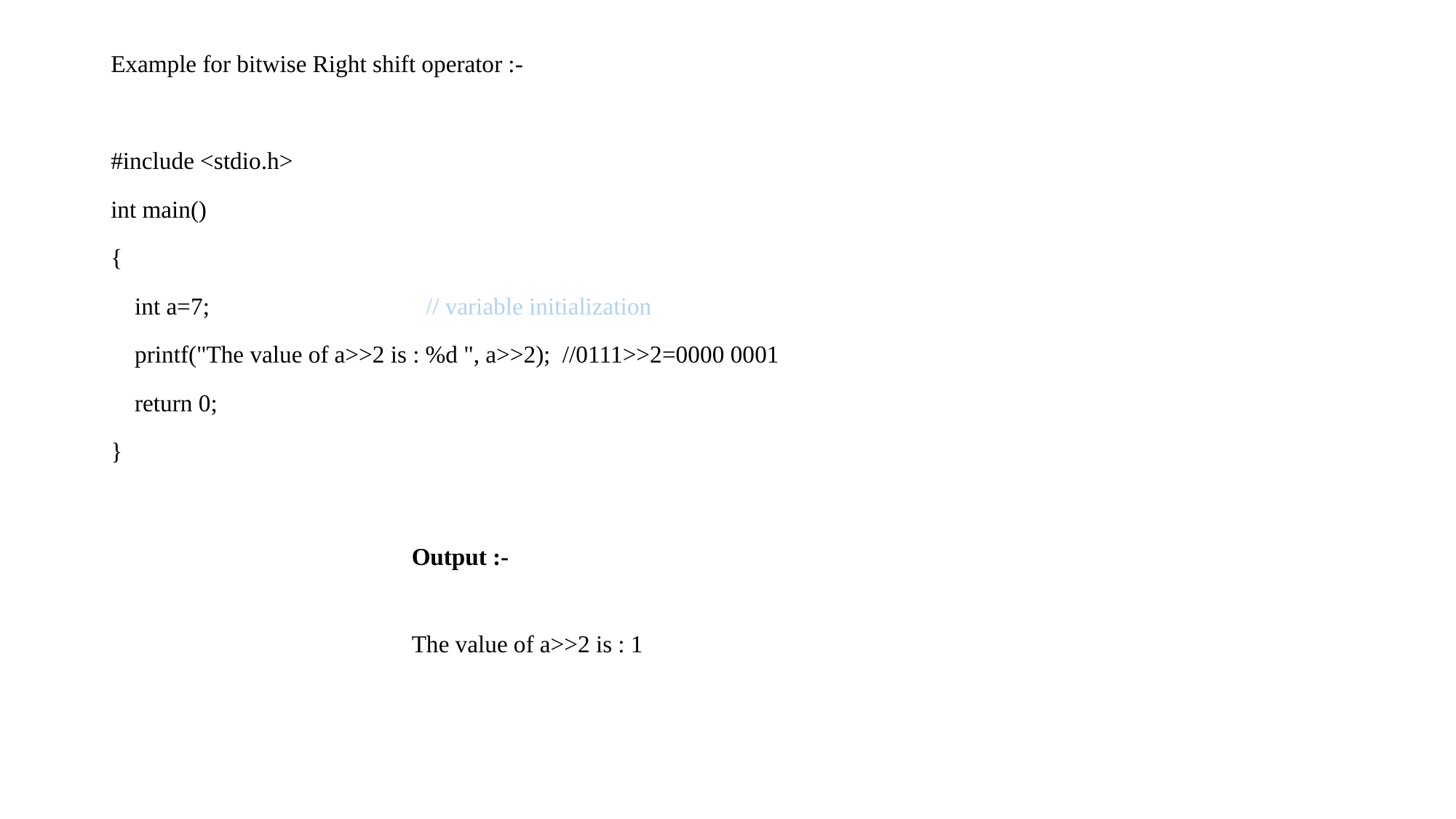

Example for bitwise Right shift operator :-

#include <stdio.h>
int main()
{
    int a=7;                                    // variable initialization
    printf("The value of a>>2 is : %d ", a>>2);  //0111>>2=0000 0001
    return 0;
}

Output :-

The value of a>>2 is : 1